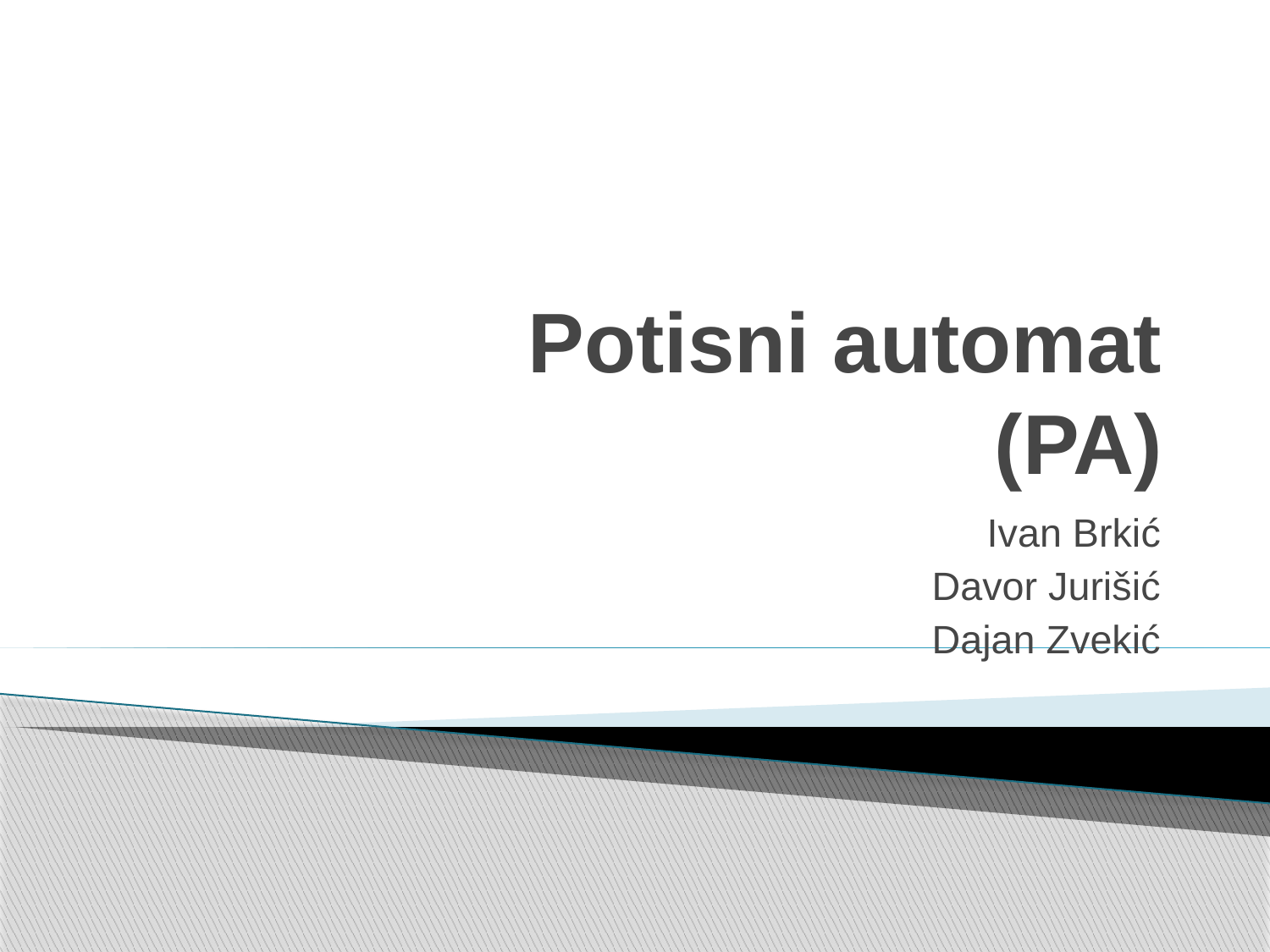

# Potisni automat (PA)
Ivan Brkić
Davor Jurišić
Dajan Zvekić